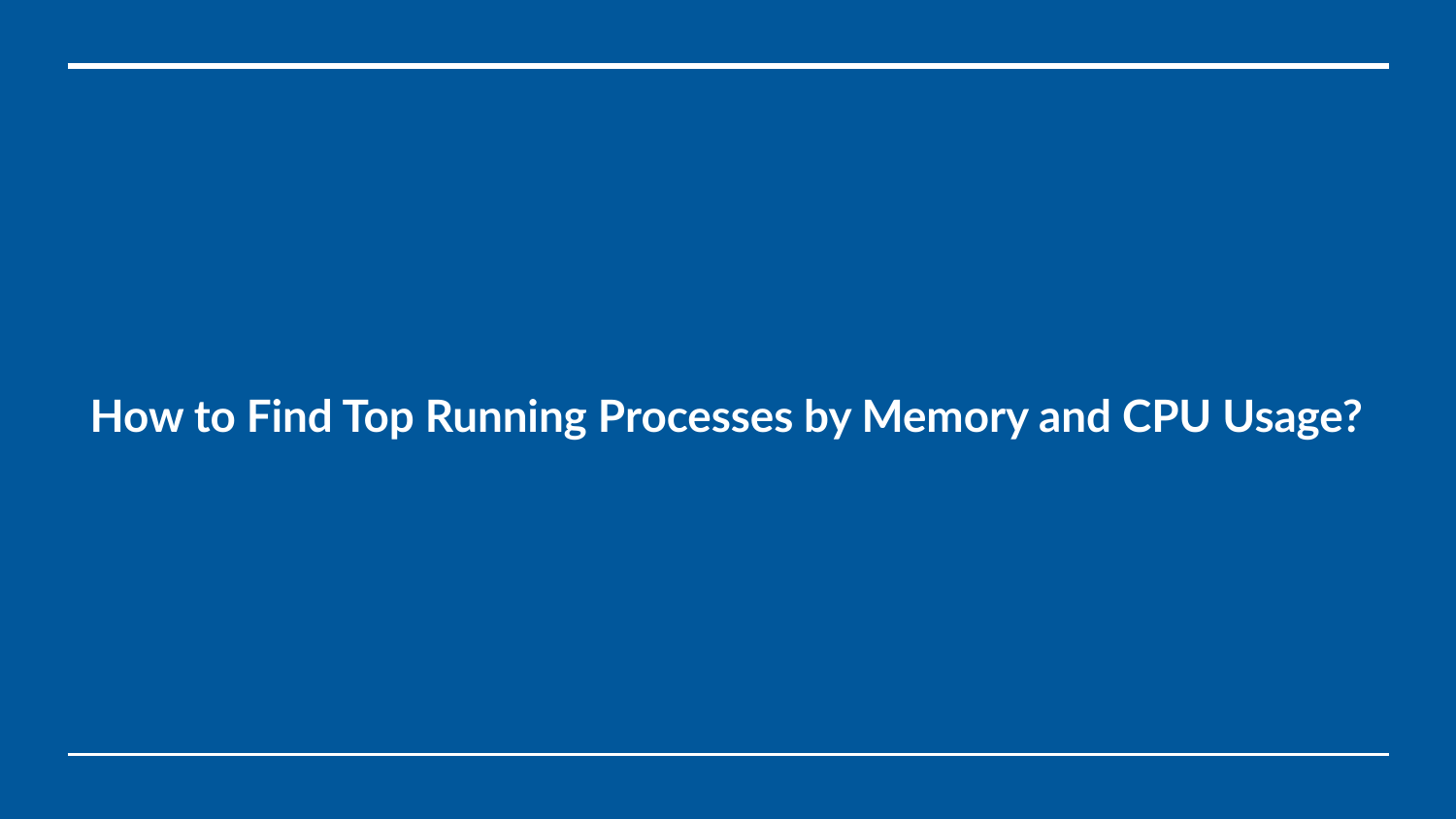

# How to Find Top Running Processes by Memory and CPU Usage?